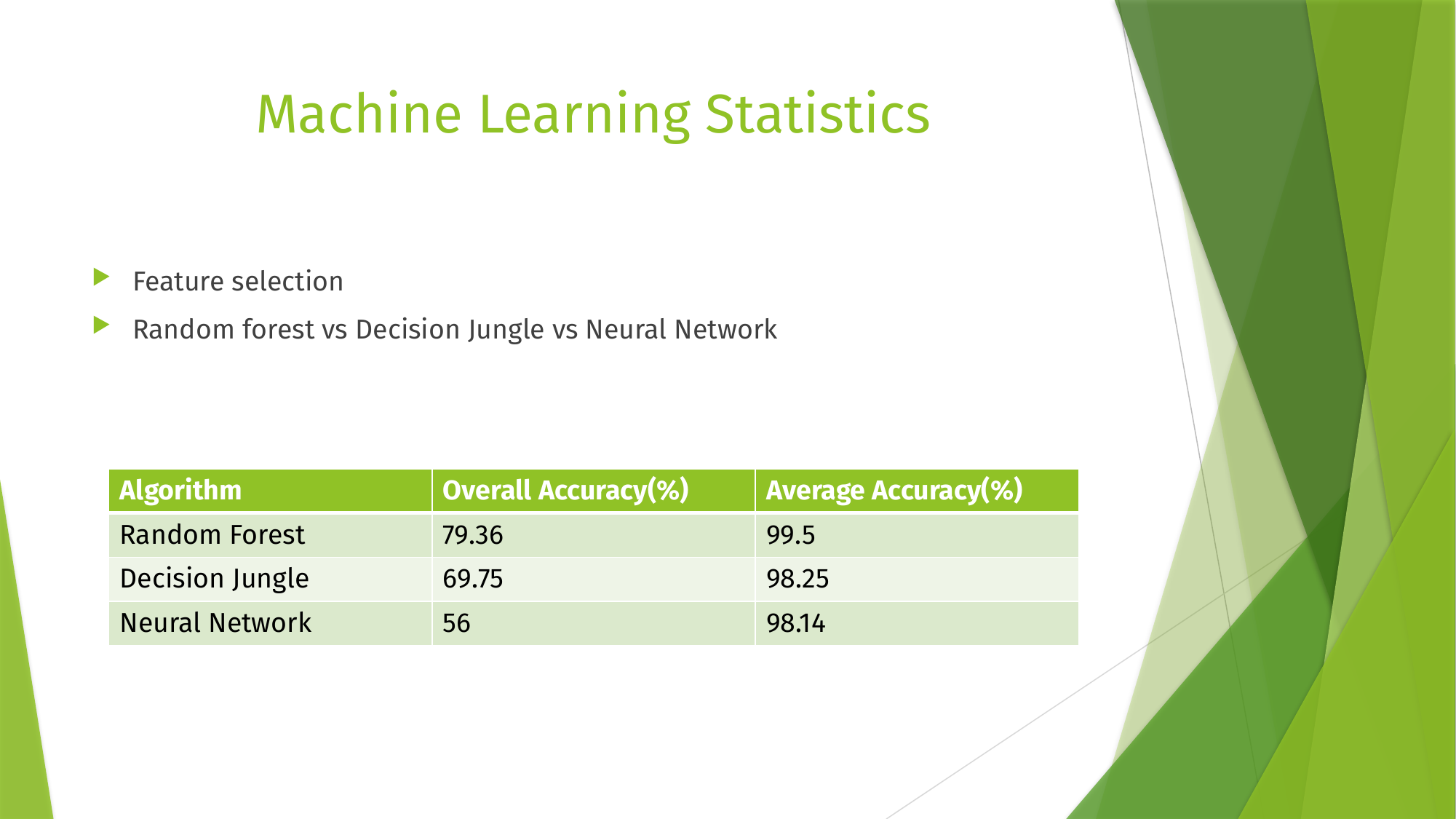

# Machine Learning Statistics
Feature selection
Random forest vs Decision Jungle vs Neural Network

| Algorithm | Overall Accuracy(%) | Average Accuracy(%) |
| --- | --- | --- |
| Random Forest | 79.36 | 99.5 |
| Decision Jungle | 69.75 | 98.25 |
| Neural Network | 56 | 98.14 |